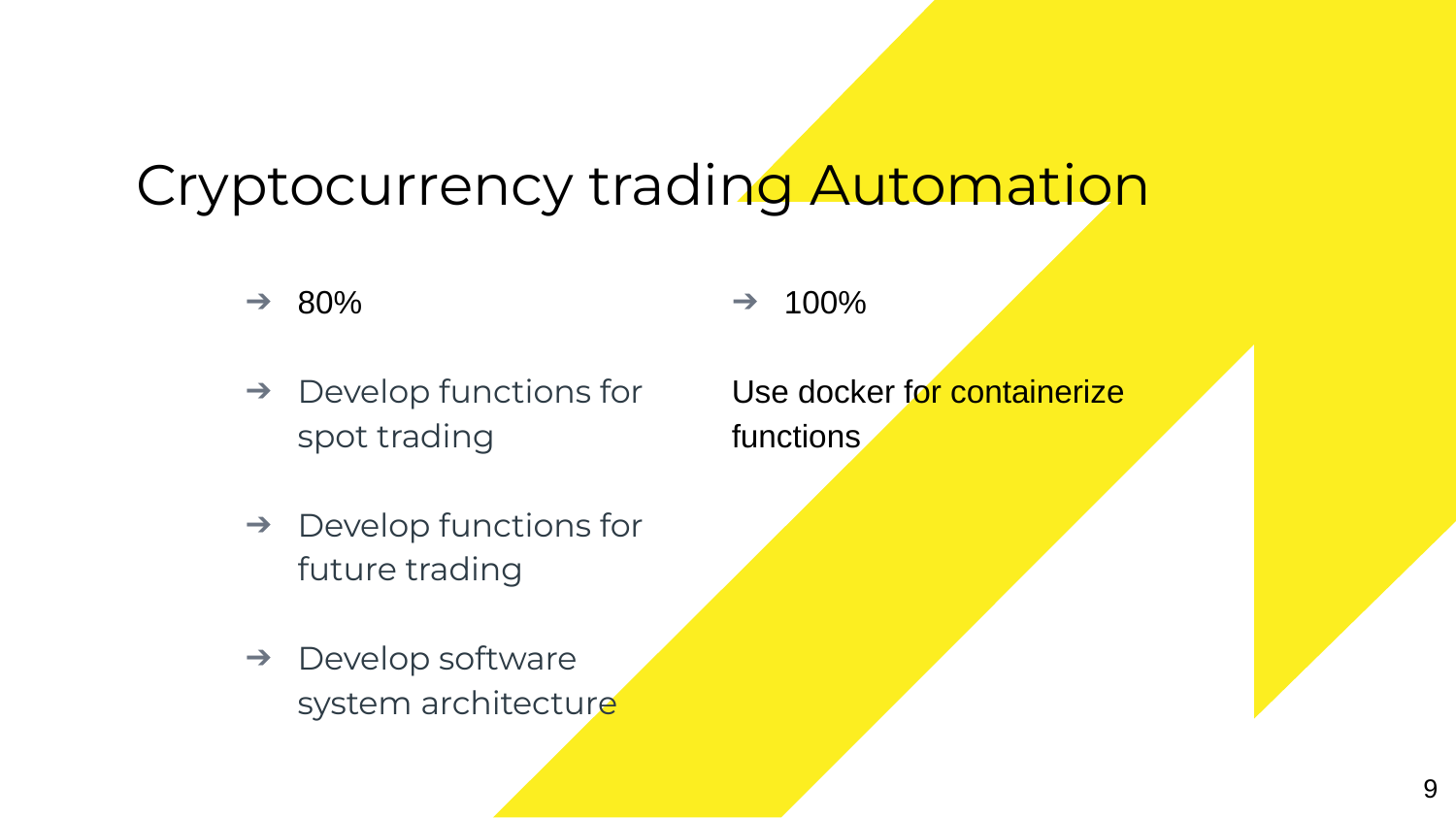

# Cryptocurrency trading Automation
80%

Develop functions for spot trading

Develop functions for future trading

Develop software system architecture
100%

Use docker for containerize functions
9